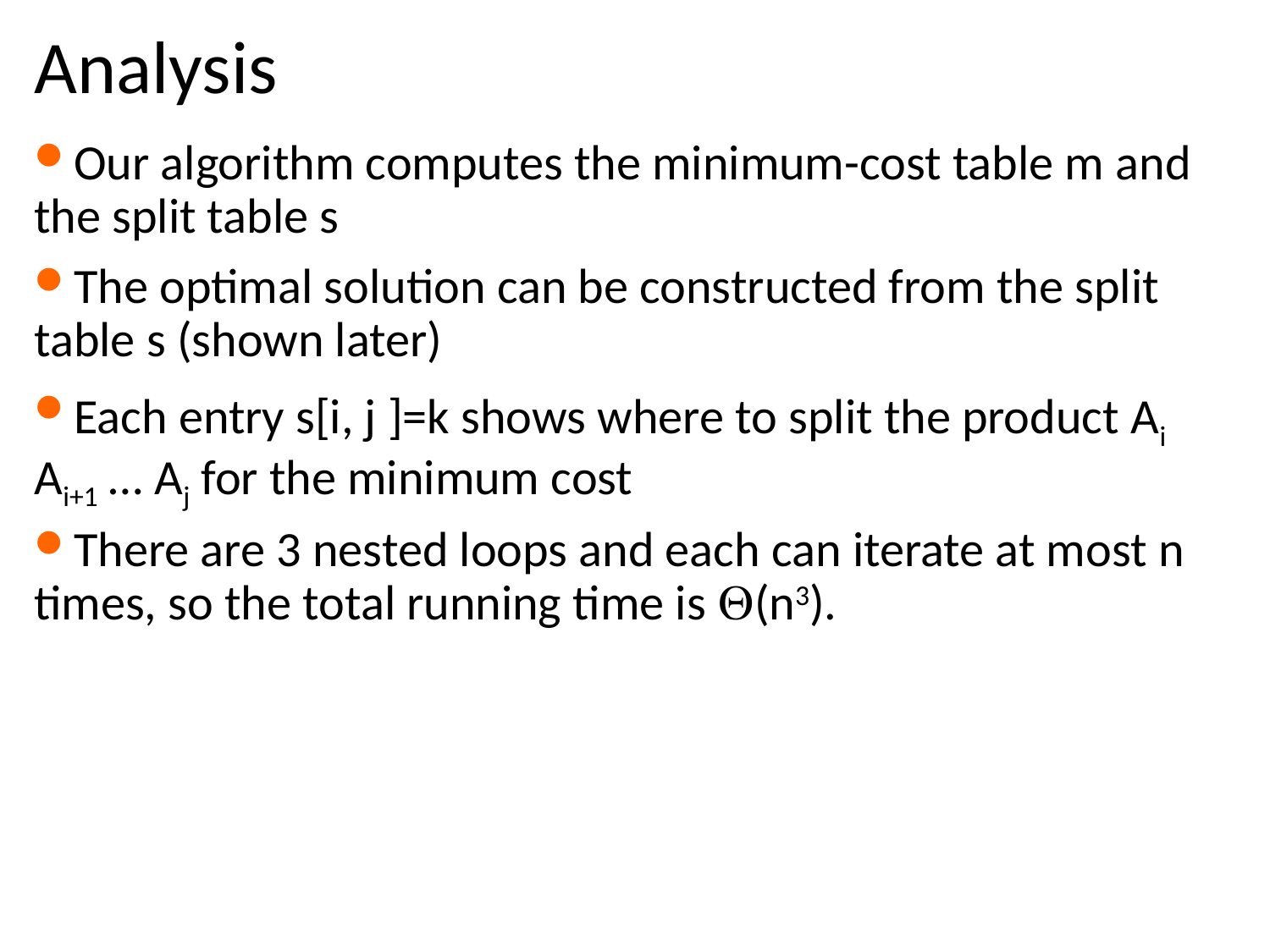

# Analysis
Our algorithm computes the minimum-cost table m and the split table s
The optimal solution can be constructed from the split table s (shown later)
Each entry s[i, j ]=k shows where to split the product Ai Ai+1 … Aj for the minimum cost
There are 3 nested loops and each can iterate at most n times, so the total running time is Θ(n3).